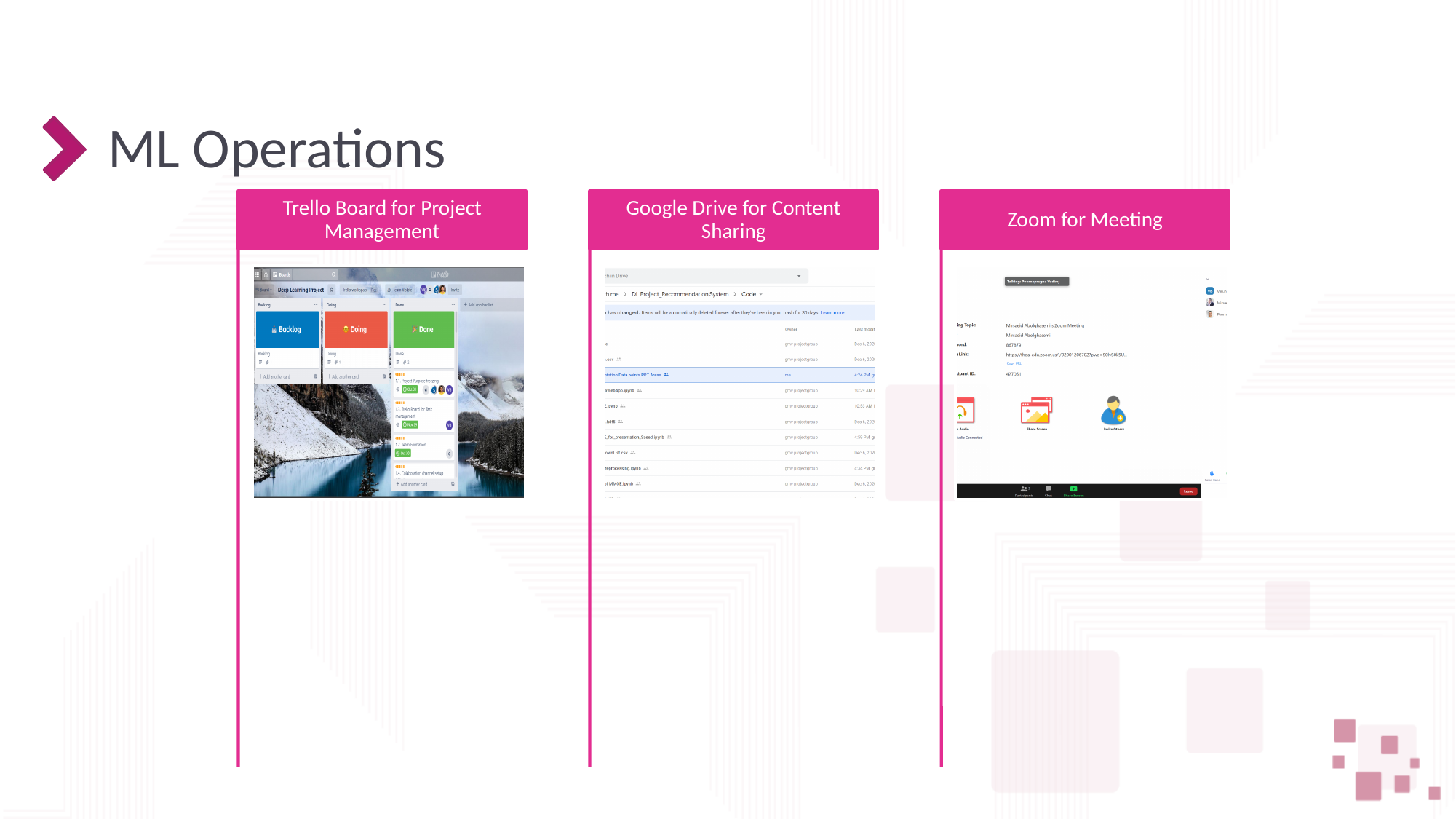

ML Operations
Trello Board for Project Management
Google Drive for Content Sharing
Zoom for Meeting